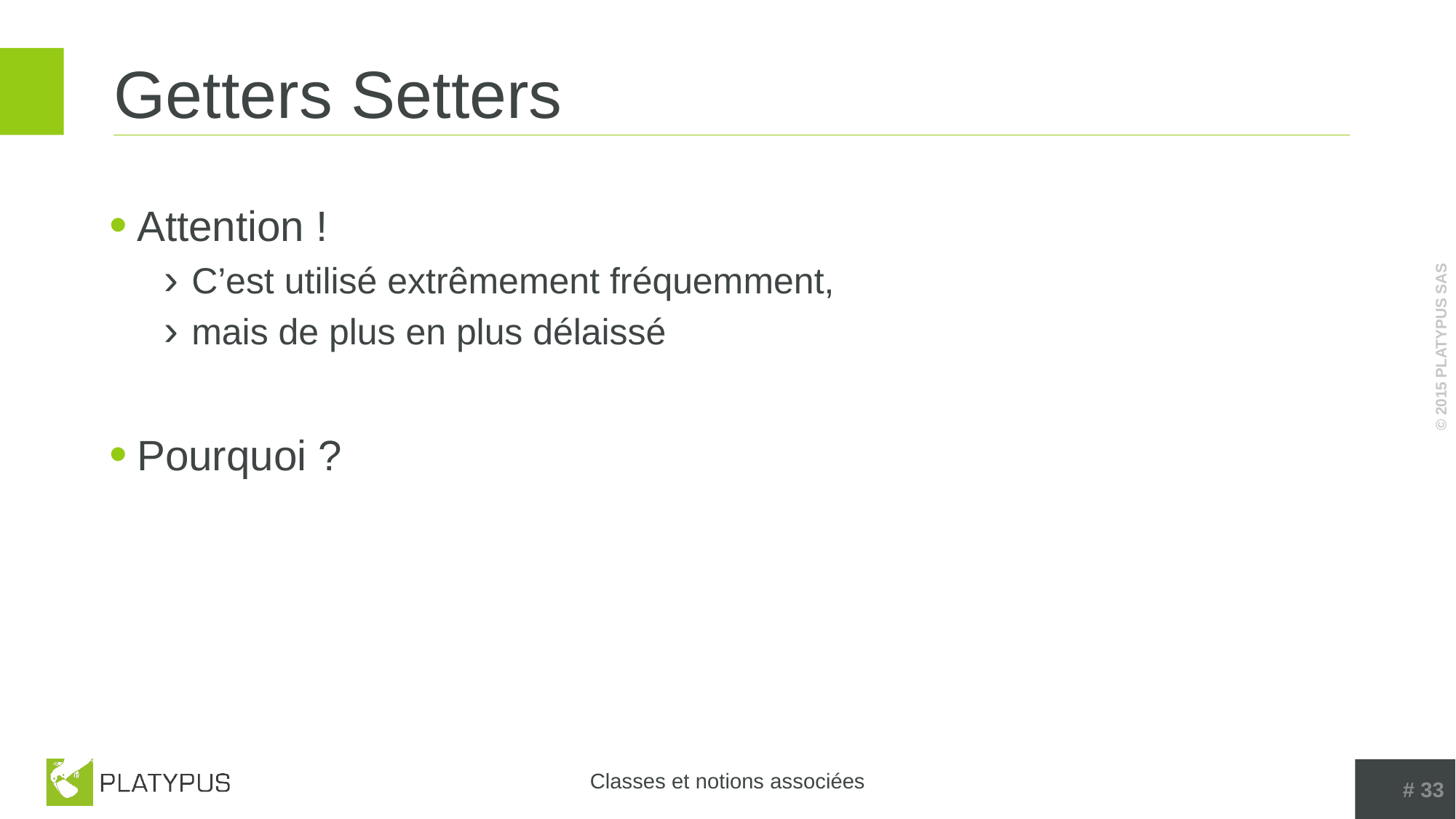

# Getters Setters
Attention !
C’est utilisé extrêmement fréquemment,
mais de plus en plus délaissé

Pourquoi ?
# 33
Classes et notions associées